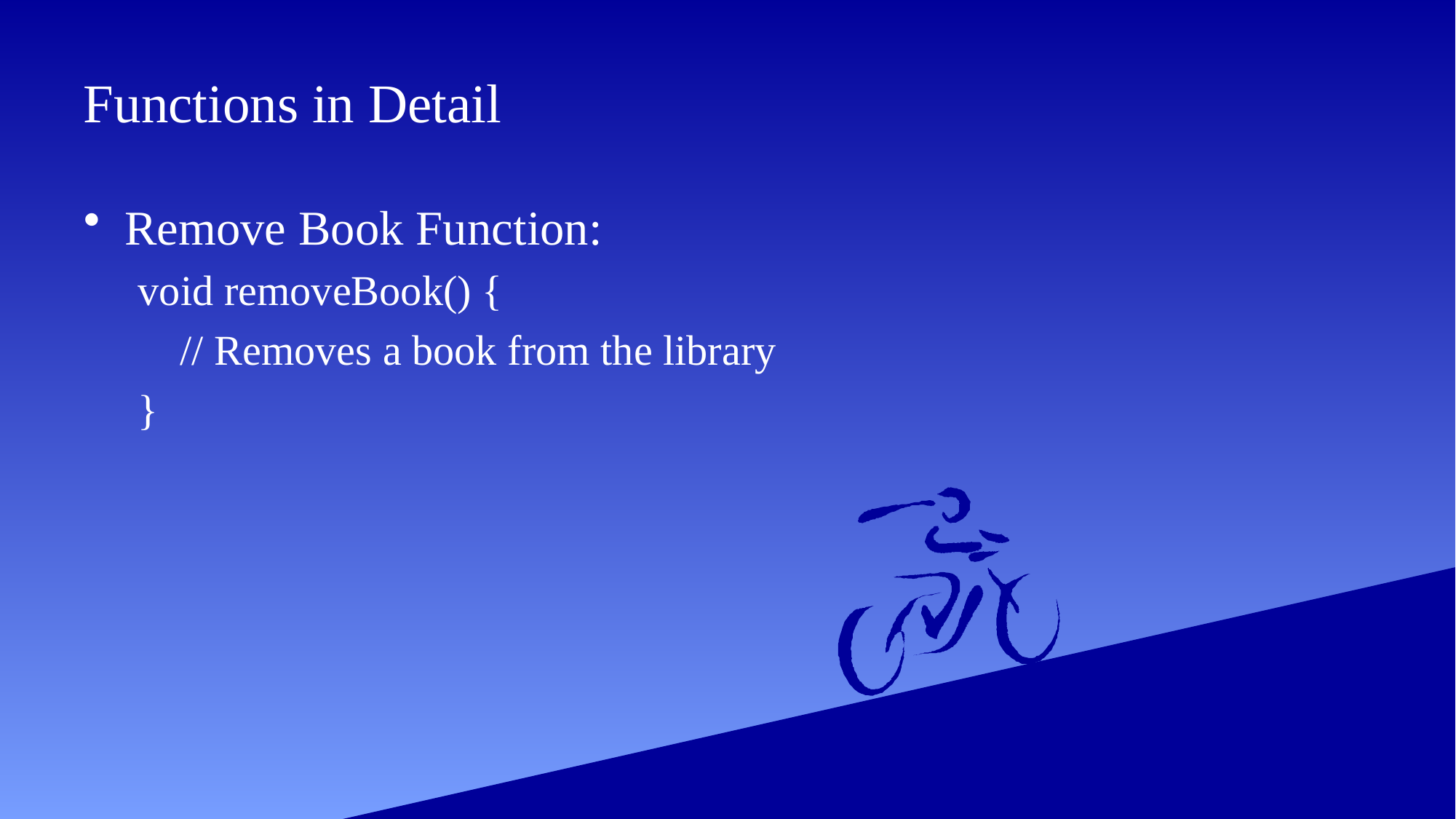

# Functions in Detail
Remove Book Function:
void removeBook() {
    // Removes a book from the library
}